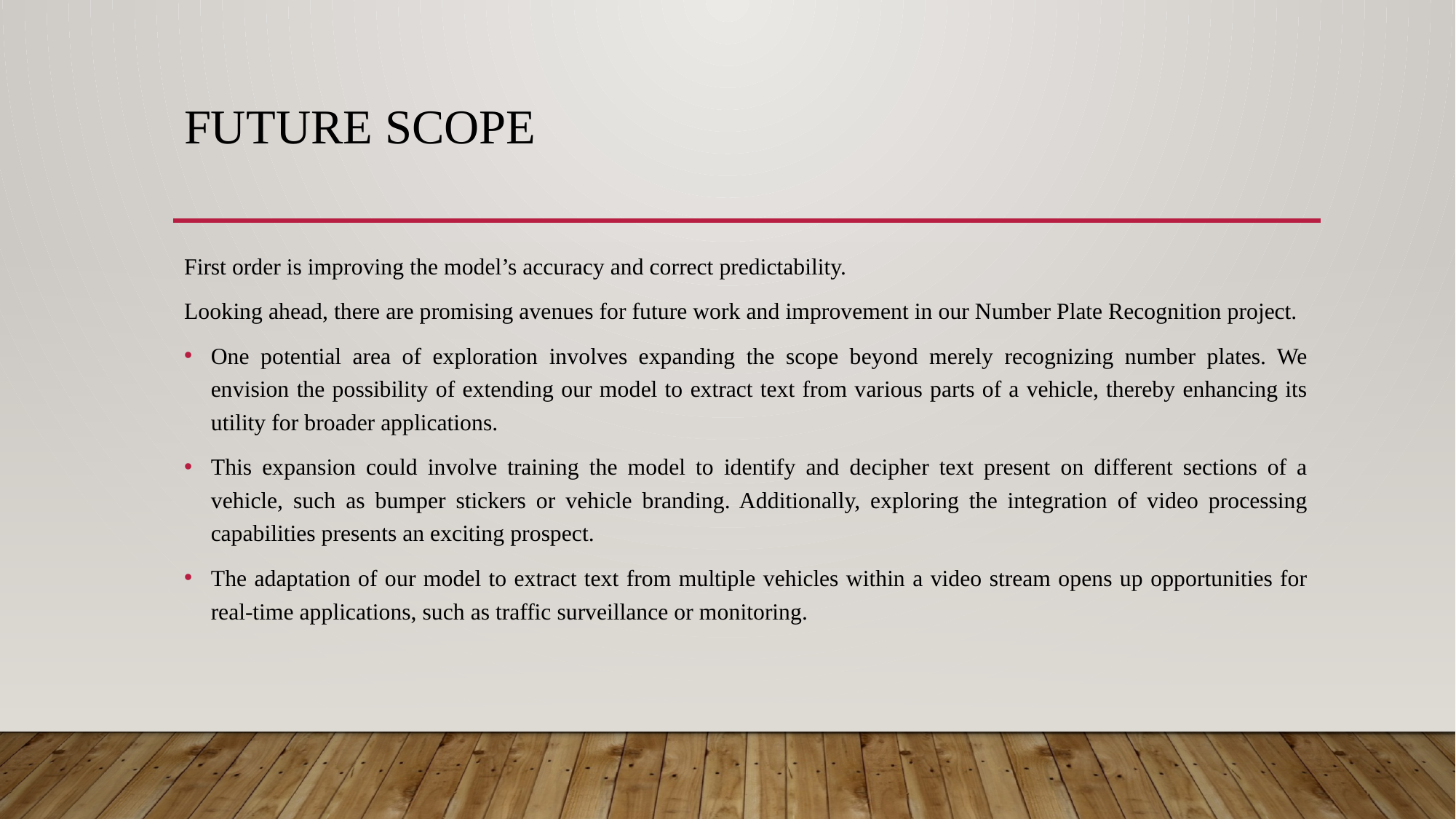

# FUTURE SCOPE
First order is improving the model’s accuracy and correct predictability.
Looking ahead, there are promising avenues for future work and improvement in our Number Plate Recognition project.
One potential area of exploration involves expanding the scope beyond merely recognizing number plates. We envision the possibility of extending our model to extract text from various parts of a vehicle, thereby enhancing its utility for broader applications.
This expansion could involve training the model to identify and decipher text present on different sections of a vehicle, such as bumper stickers or vehicle branding. Additionally, exploring the integration of video processing capabilities presents an exciting prospect.
The adaptation of our model to extract text from multiple vehicles within a video stream opens up opportunities for real-time applications, such as traffic surveillance or monitoring.